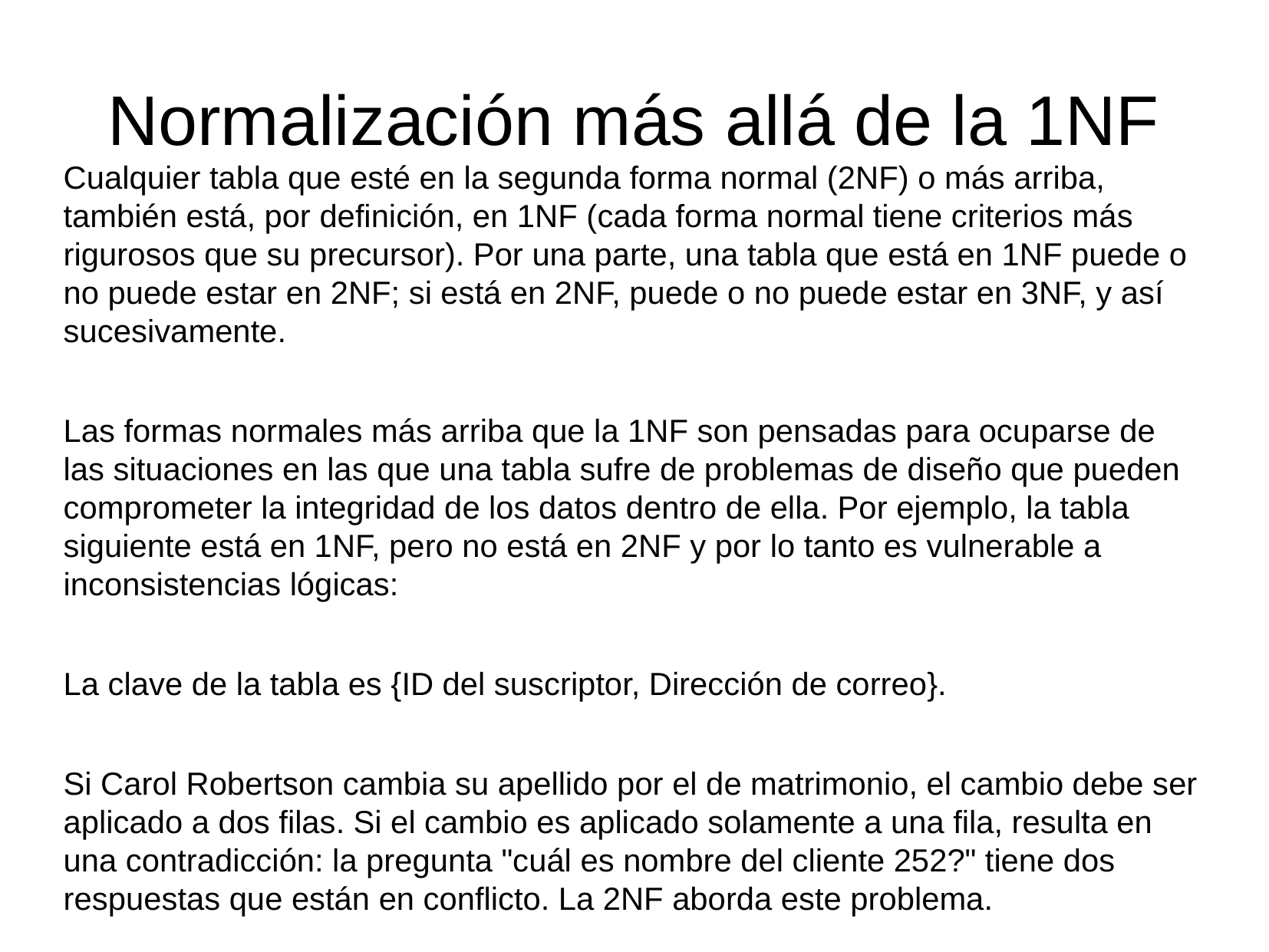

Normalización más allá de la 1NF
Cualquier tabla que esté en la segunda forma normal (2NF) o más arriba, también está, por definición, en 1NF (cada forma normal tiene criterios más rigurosos que su precursor). Por una parte, una tabla que está en 1NF puede o no puede estar en 2NF; si está en 2NF, puede o no puede estar en 3NF, y así sucesivamente.

Las formas normales más arriba que la 1NF son pensadas para ocuparse de las situaciones en las que una tabla sufre de problemas de diseño que pueden comprometer la integridad de los datos dentro de ella. Por ejemplo, la tabla siguiente está en 1NF, pero no está en 2NF y por lo tanto es vulnerable a inconsistencias lógicas:

La clave de la tabla es {ID del suscriptor, Dirección de correo}.

Si Carol Robertson cambia su apellido por el de matrimonio, el cambio debe ser aplicado a dos filas. Si el cambio es aplicado solamente a una fila, resulta en una contradicción: la pregunta "cuál es nombre del cliente 252?" tiene dos respuestas que están en conflicto. La 2NF aborda este problema.